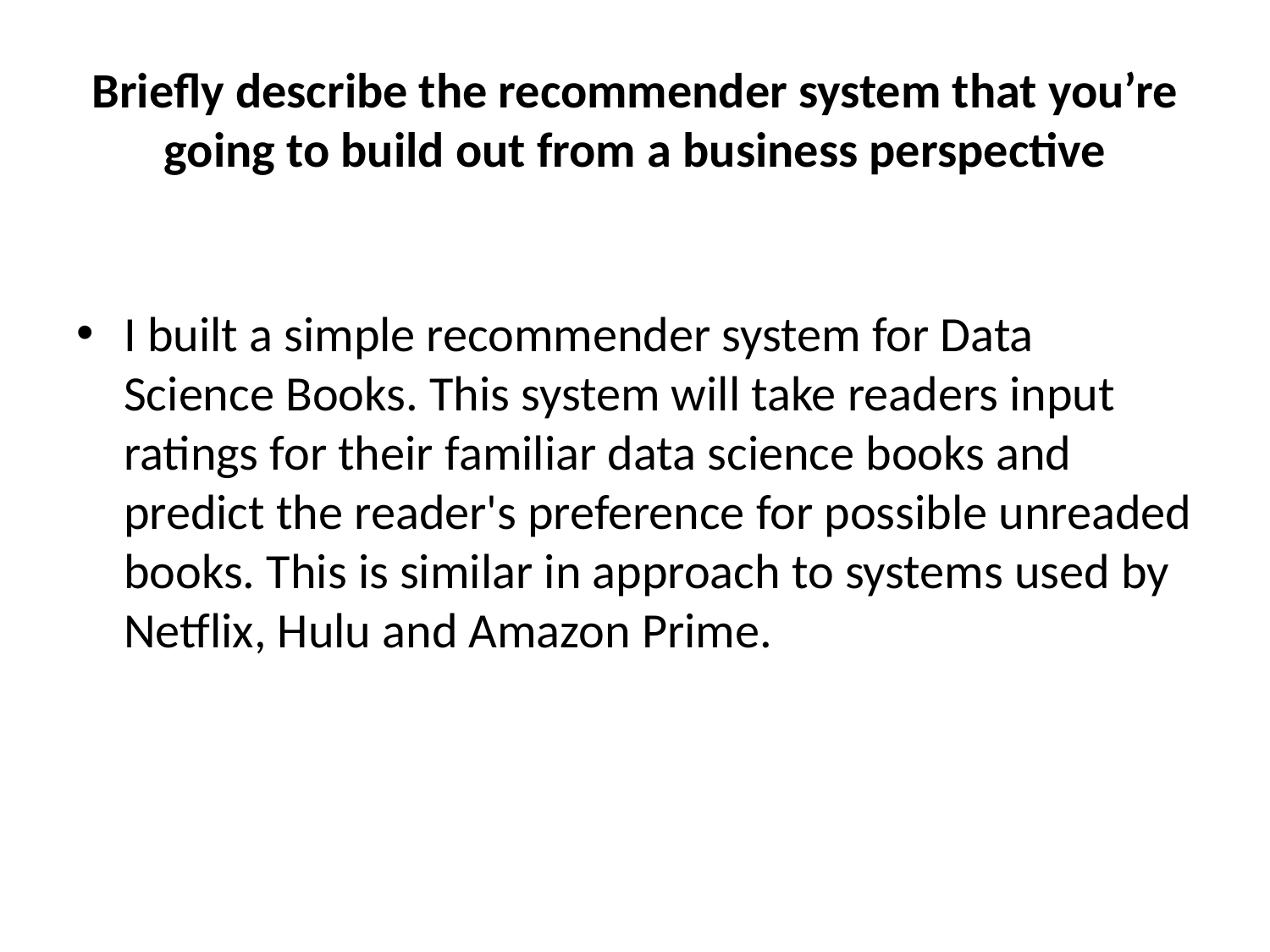

# Briefly describe the recommender system that you’re going to build out from a business perspective
I built a simple recommender system for Data Science Books. This system will take readers input ratings for their familiar data science books and predict the reader's preference for possible unreaded books. This is similar in approach to systems used by Netflix, Hulu and Amazon Prime.